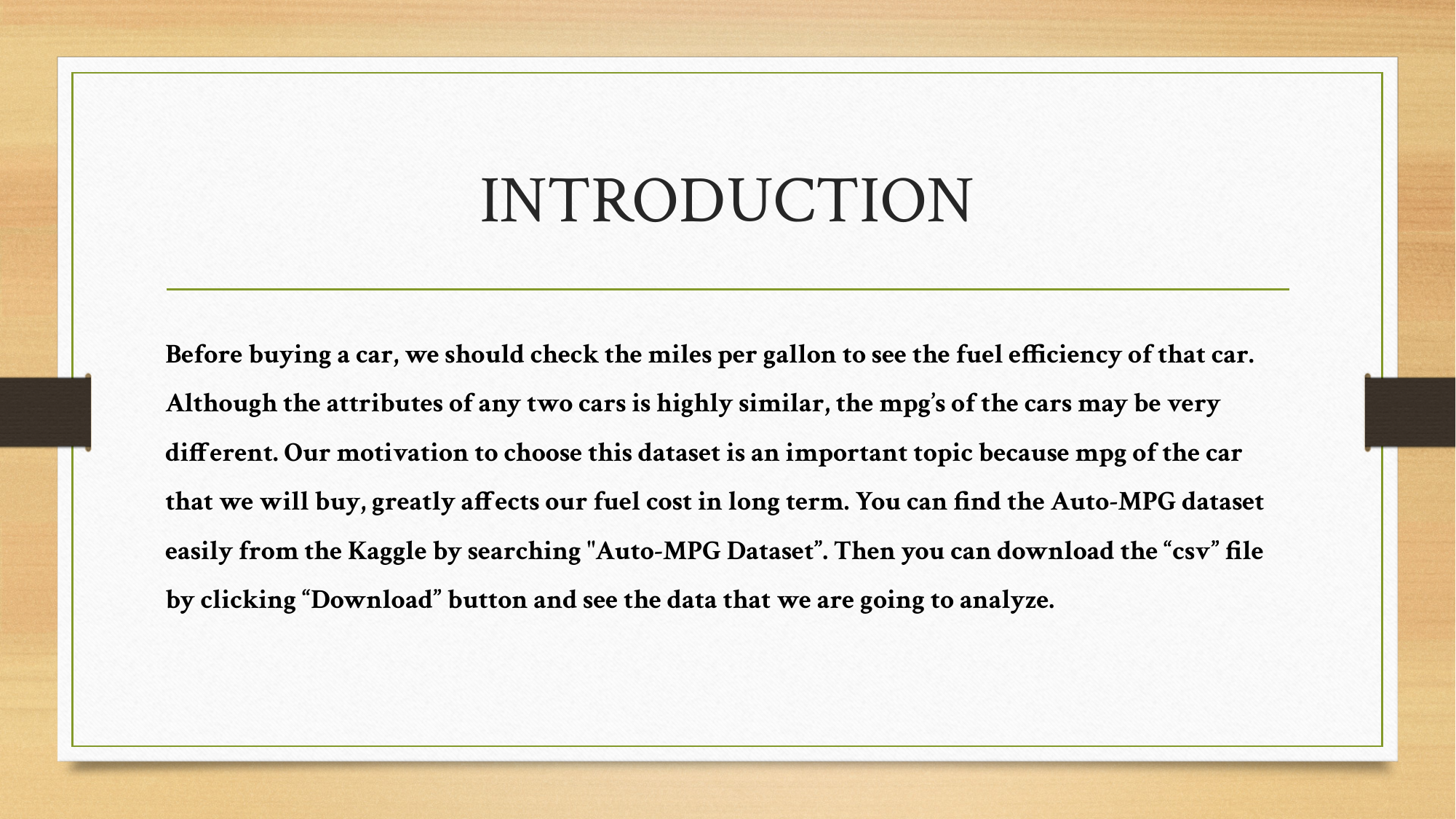

# INTRODUCTION
Before buying a car, we should check the miles per gallon to see the fuel efficiency of that car. Although the attributes of any two cars is highly similar, the mpg’s of the cars may be very different. Our motivation to choose this dataset is an important topic because mpg of the car that we will buy, greatly affects our fuel cost in long term. You can find the Auto-MPG dataset easily from the Kaggle by searching "Auto-MPG Dataset”. Then you can download the “csv” file by clicking “Download” button and see the data that we are going to analyze.